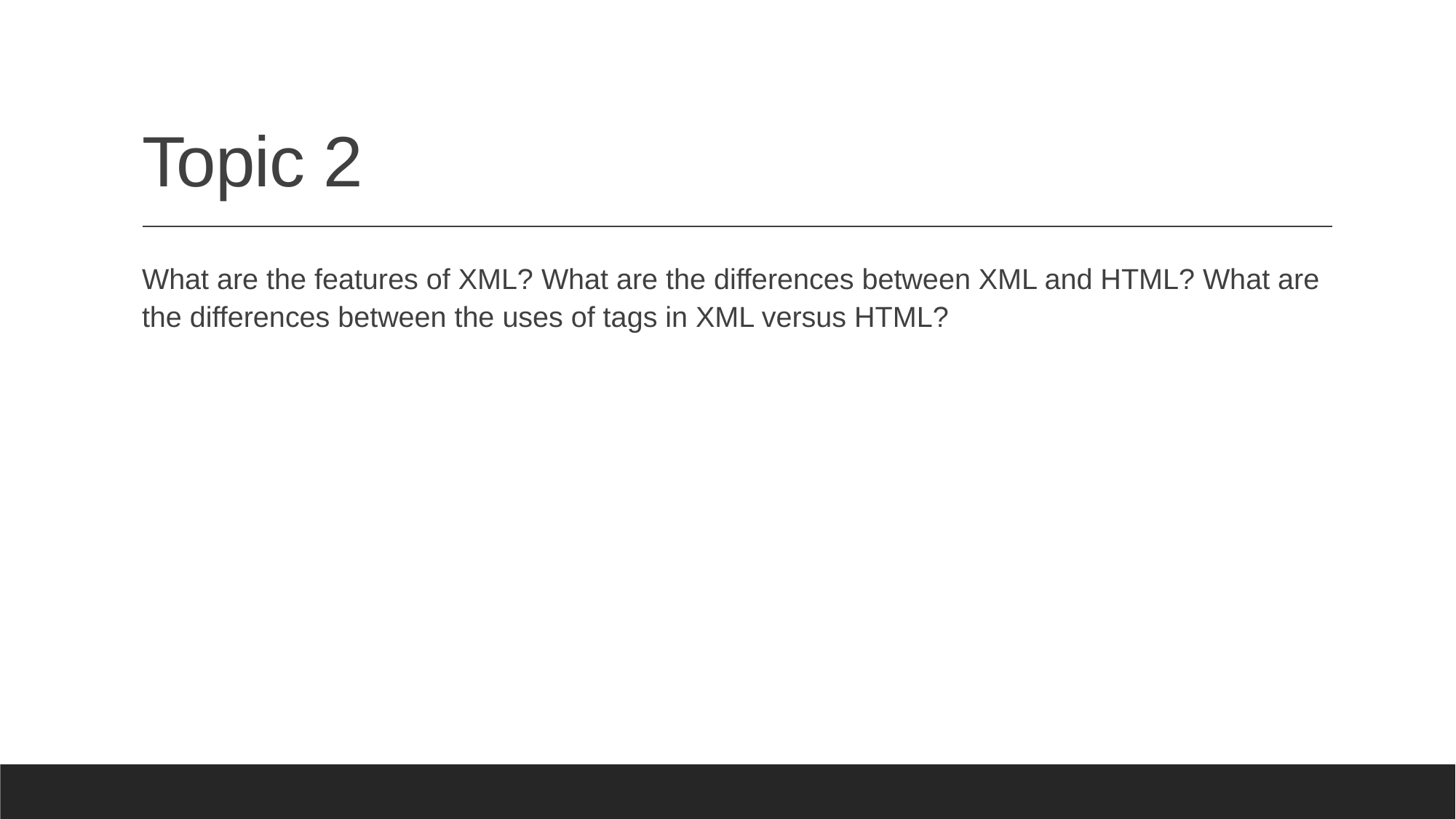

# Topic 2
What are the features of XML? What are the differences between XML and HTML? What are the differences between the uses of tags in XML versus HTML?